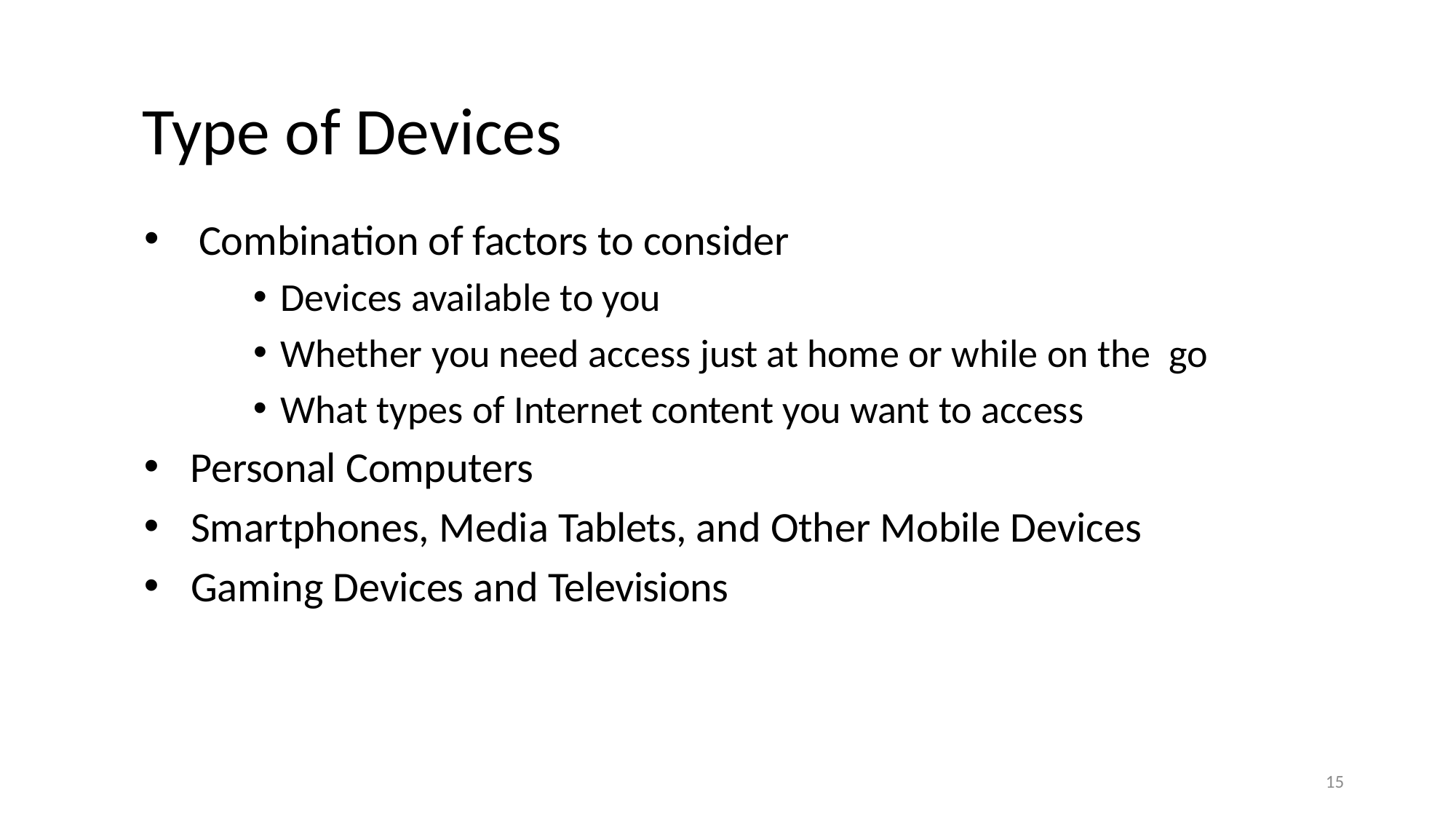

# Type of Devices
Combination of factors to consider
Devices available to you
Whether you need access just at home or while on the  go
What types of Internet content you want to access
  Personal Computers
  Smartphones, Media Tablets, and Other Mobile Devices
  Gaming Devices and Televisions
15